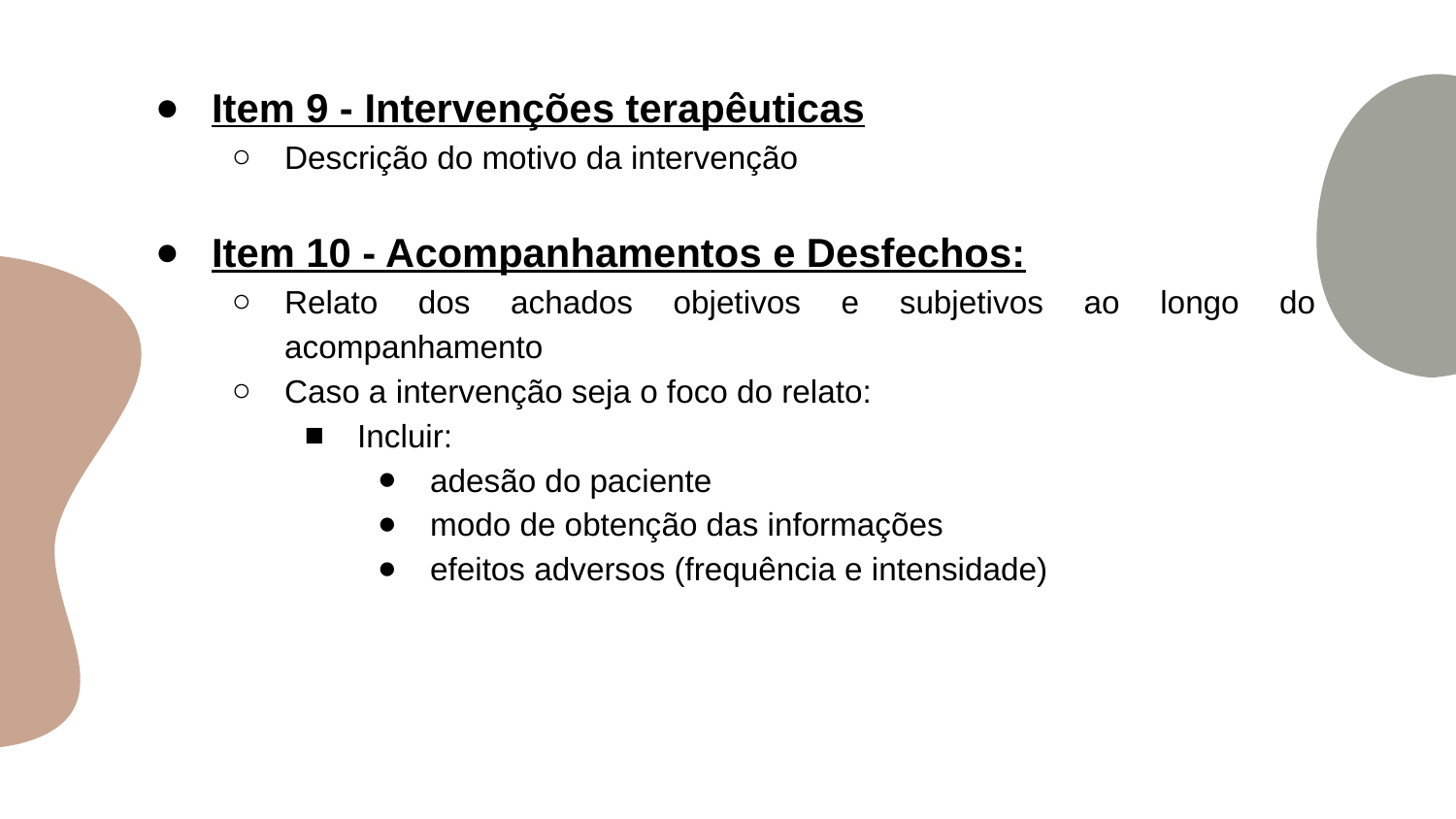

Item 9 - Intervenções terapêuticas
Descrição do motivo da intervenção

Item 10 - Acompanhamentos e Desfechos:
Relato dos achados objetivos e subjetivos ao longo do acompanhamento
Caso a intervenção seja o foco do relato:
Incluir:
adesão do paciente
modo de obtenção das informações
efeitos adversos (frequência e intensidade)